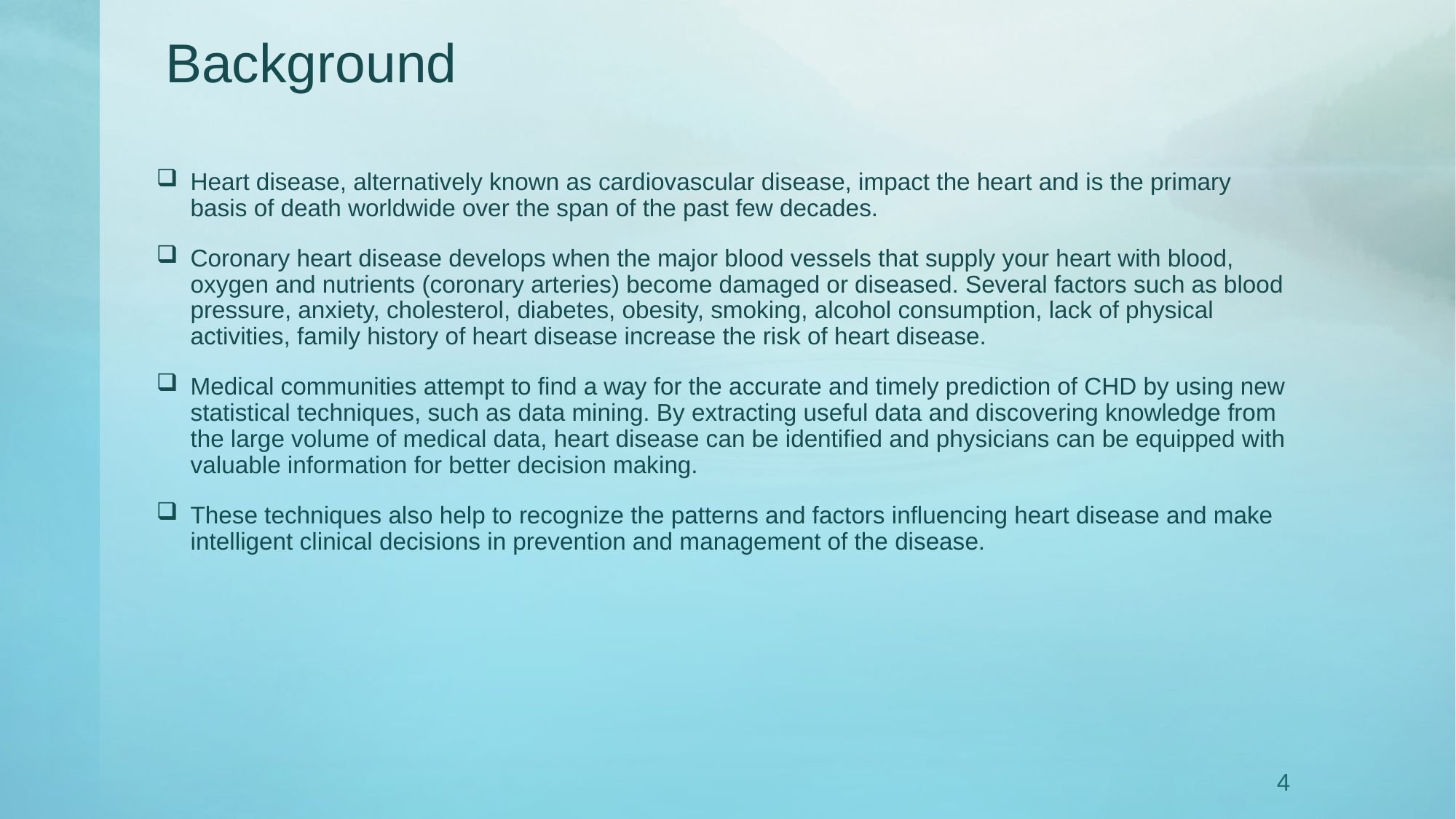

# Background
Heart disease, alternatively known as cardiovascular disease, impact the heart and is the primary basis of death worldwide over the span of the past few decades.
Coronary heart disease develops when the major blood vessels that supply your heart with blood, oxygen and nutrients (coronary arteries) become damaged or diseased. Several factors such as blood pressure, anxiety, cholesterol, diabetes, obesity, smoking, alcohol consumption, lack of physical activities, family history of heart disease increase the risk of heart disease.
Medical communities attempt to find a way for the accurate and timely prediction of CHD by using new statistical techniques, such as data mining. By extracting useful data and discovering knowledge from the large volume of medical data, heart disease can be identified and physicians can be equipped with valuable information for better decision making.
These techniques also help to recognize the patterns and factors influencing heart disease and make intelligent clinical decisions in prevention and management of the disease.

4